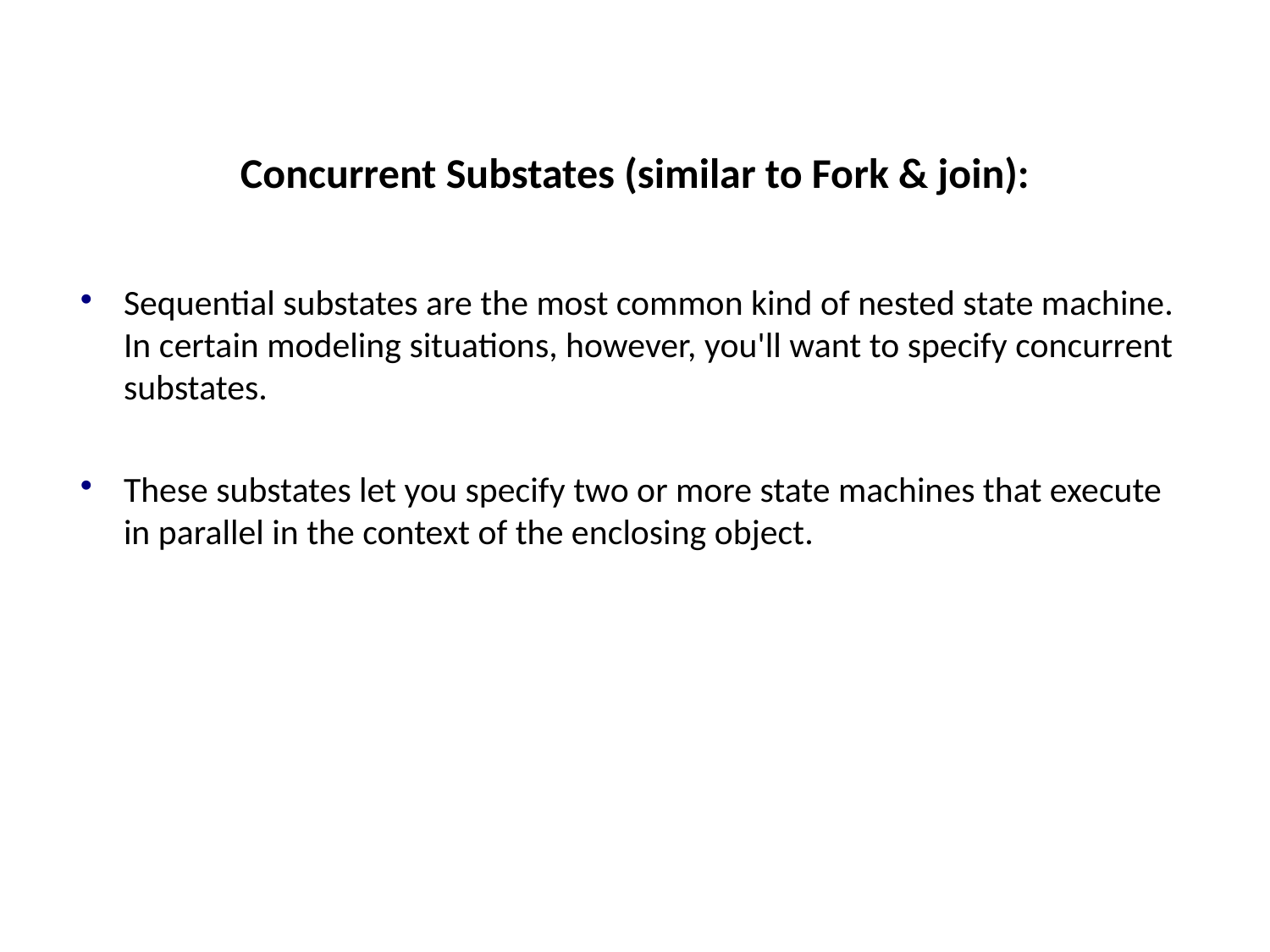

# Concurrent Substates (similar to Fork & join):

Sequential substates are the most common kind of nested state machine. In certain modeling situations, however, you'll want to specify concurrent substates.

These substates let you specify two or more state machines that execute in parallel in the context of the enclosing object.